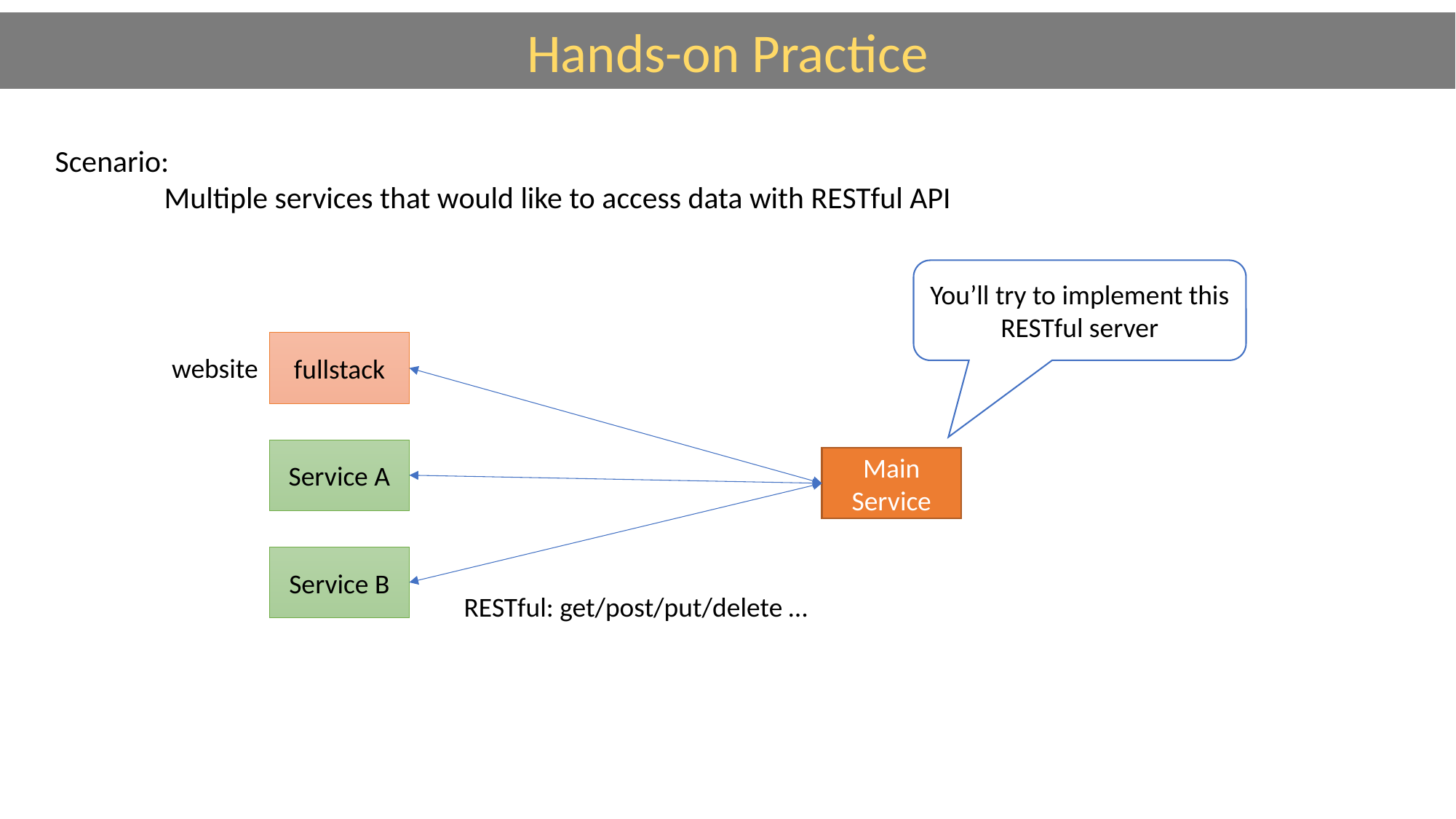

Hands-on Practice
Scenario:
	Multiple services that would like to access data with RESTful API
You’ll try to implement this RESTful server
fullstack
website
Service A
Main Service
Service B
RESTful: get/post/put/delete …